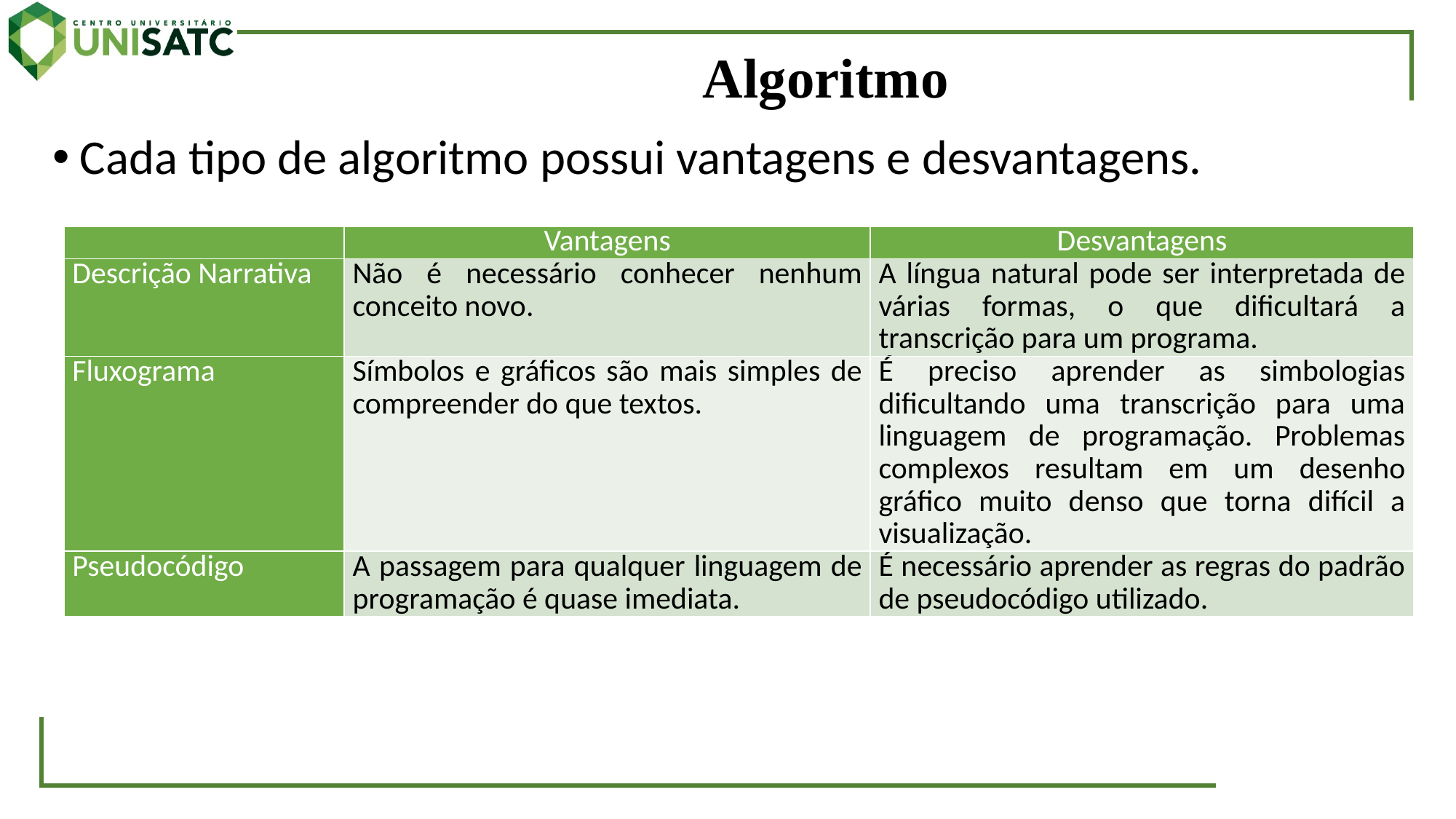

# Algoritmo
Cada tipo de algoritmo possui vantagens e desvantagens.
|  | Vantagens | Desvantagens |
| --- | --- | --- |
| Descrição Narrativa | Não é necessário conhecer nenhum conceito novo. | A língua natural pode ser interpretada de várias formas, o que dificultará a transcrição para um programa. |
| Fluxograma | Símbolos e gráficos são mais simples de compreender do que textos. | É preciso aprender as simbologias dificultando uma transcrição para uma linguagem de programação. Problemas complexos resultam em um desenho gráfico muito denso que torna difícil a visualização. |
| Pseudocódigo | A passagem para qualquer linguagem de programação é quase imediata. | É necessário aprender as regras do padrão de pseudocódigo utilizado. |